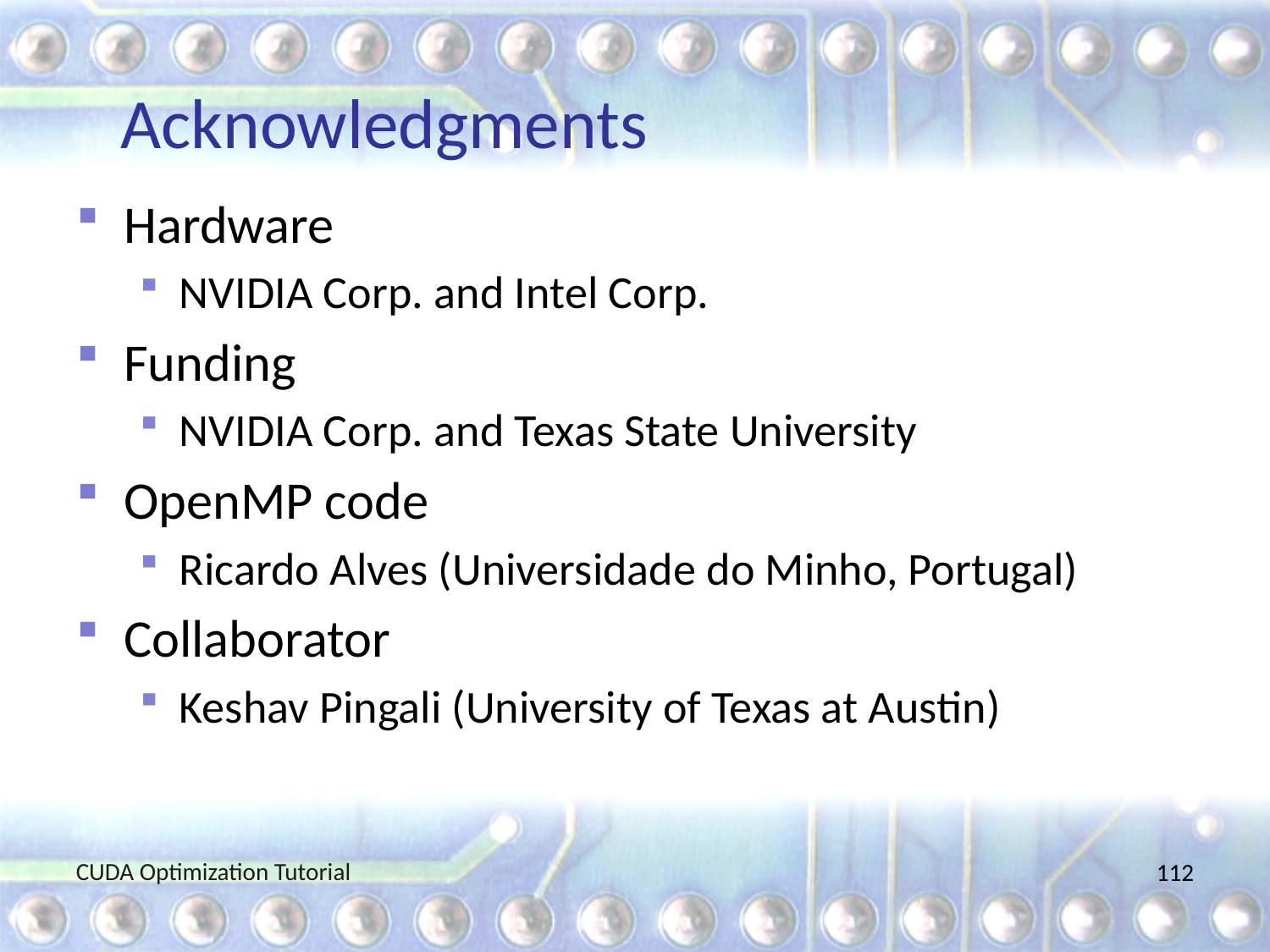

# Acknowledgments
Hardware
NVIDIA Corp. and Intel Corp.
Funding
NVIDIA Corp. and Texas State University
OpenMP code
Ricardo Alves (Universidade do Minho, Portugal)
Collaborator
Keshav Pingali (University of Texas at Austin)

CUDA Optimization Tutorial
112